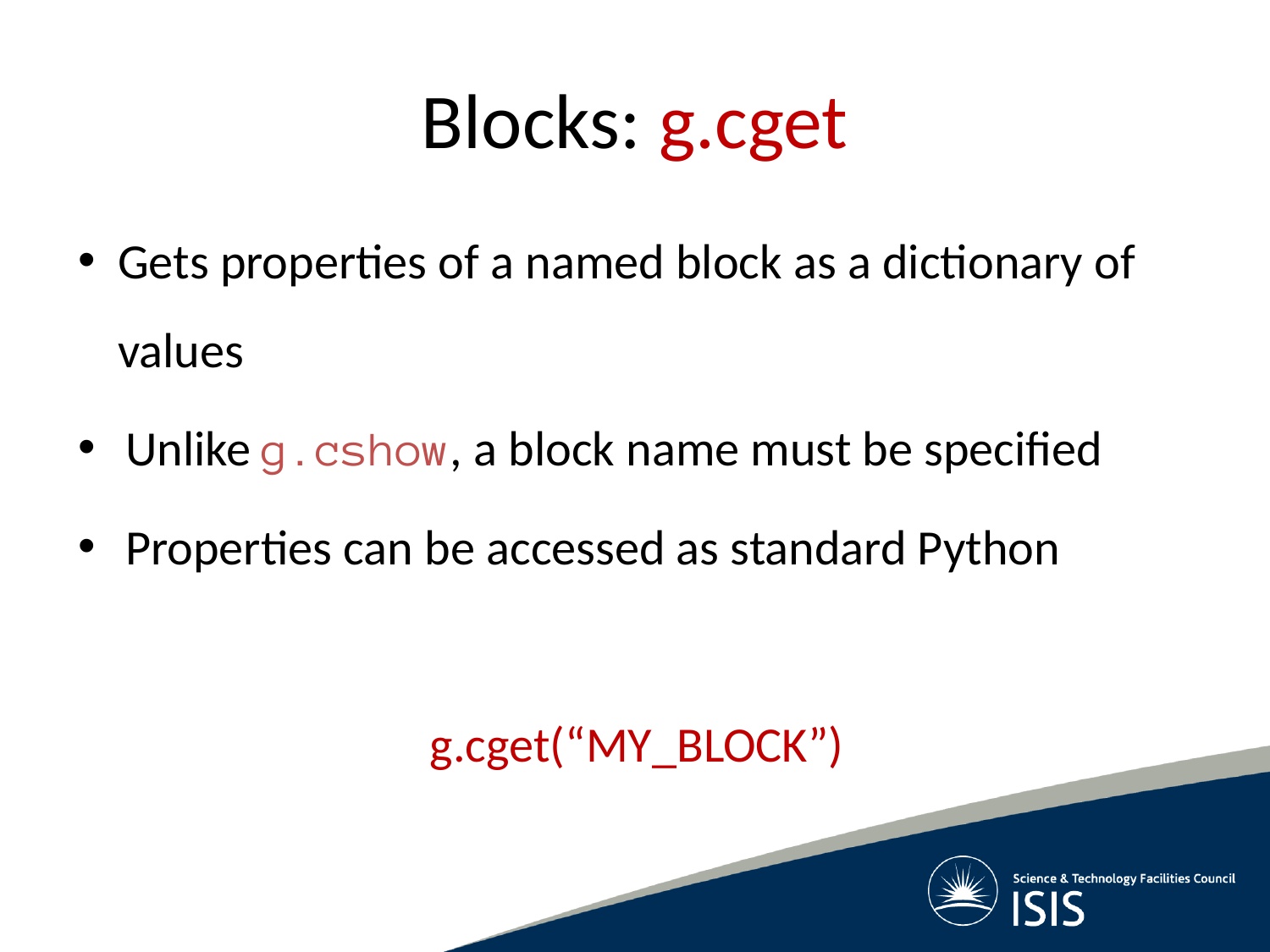

# Blocks: g.cget
Gets properties of a named block as a dictionary of values
Unlike g.cshow, a block name must be specified
Properties can be accessed as standard Python

g.cget(“MY_BLOCK”)